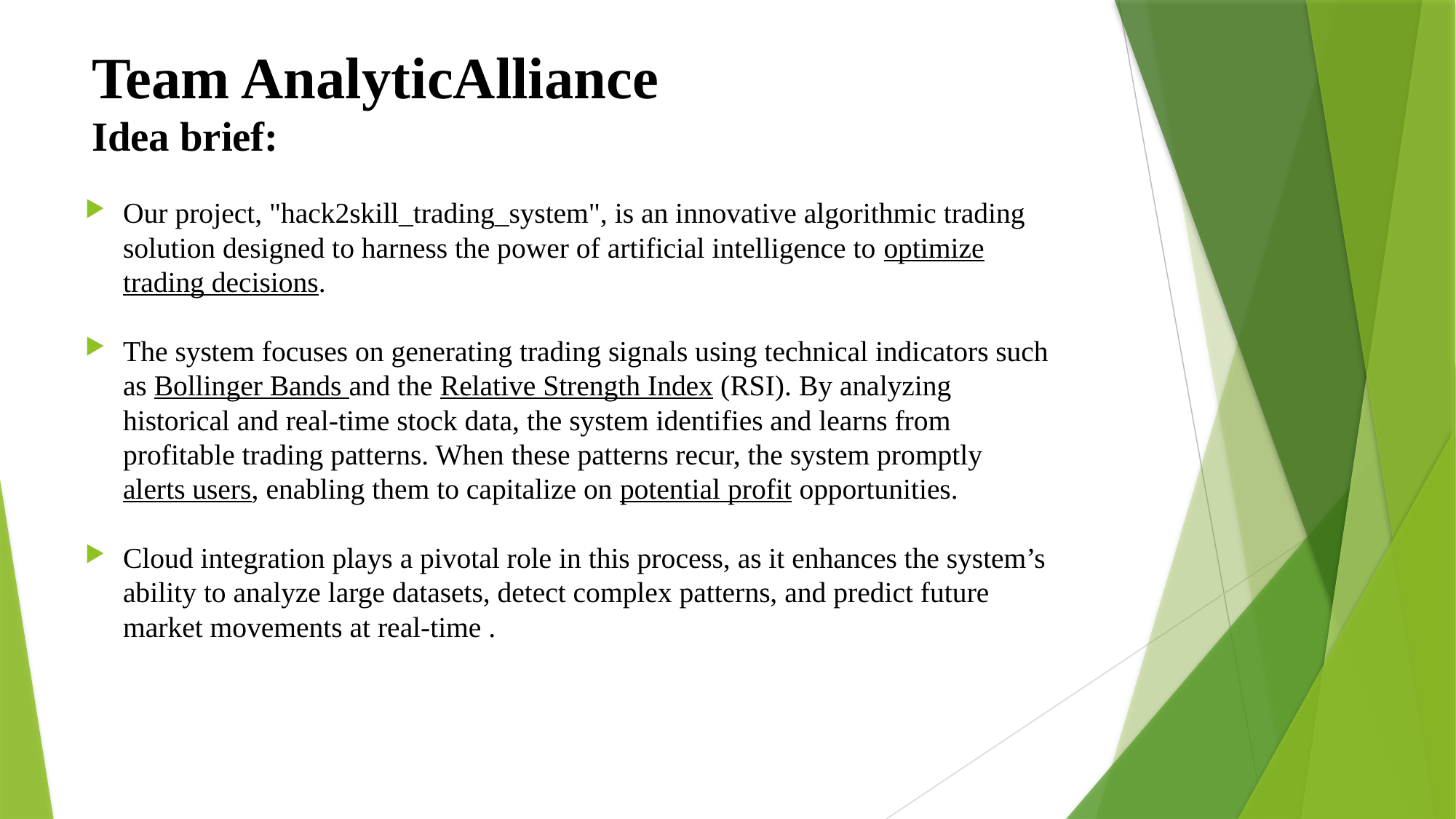

# Team AnalyticAlliance Idea brief:
Our project, "hack2skill_trading_system", is an innovative algorithmic trading solution designed to harness the power of artificial intelligence to optimize trading decisions.

The system focuses on generating trading signals using technical indicators such as Bollinger Bands and the Relative Strength Index (RSI). By analyzing historical and real-time stock data, the system identifies and learns from profitable trading patterns. When these patterns recur, the system promptly alerts users, enabling them to capitalize on potential profit opportunities.

Cloud integration plays a pivotal role in this process, as it enhances the system’s ability to analyze large datasets, detect complex patterns, and predict future market movements at real-time .